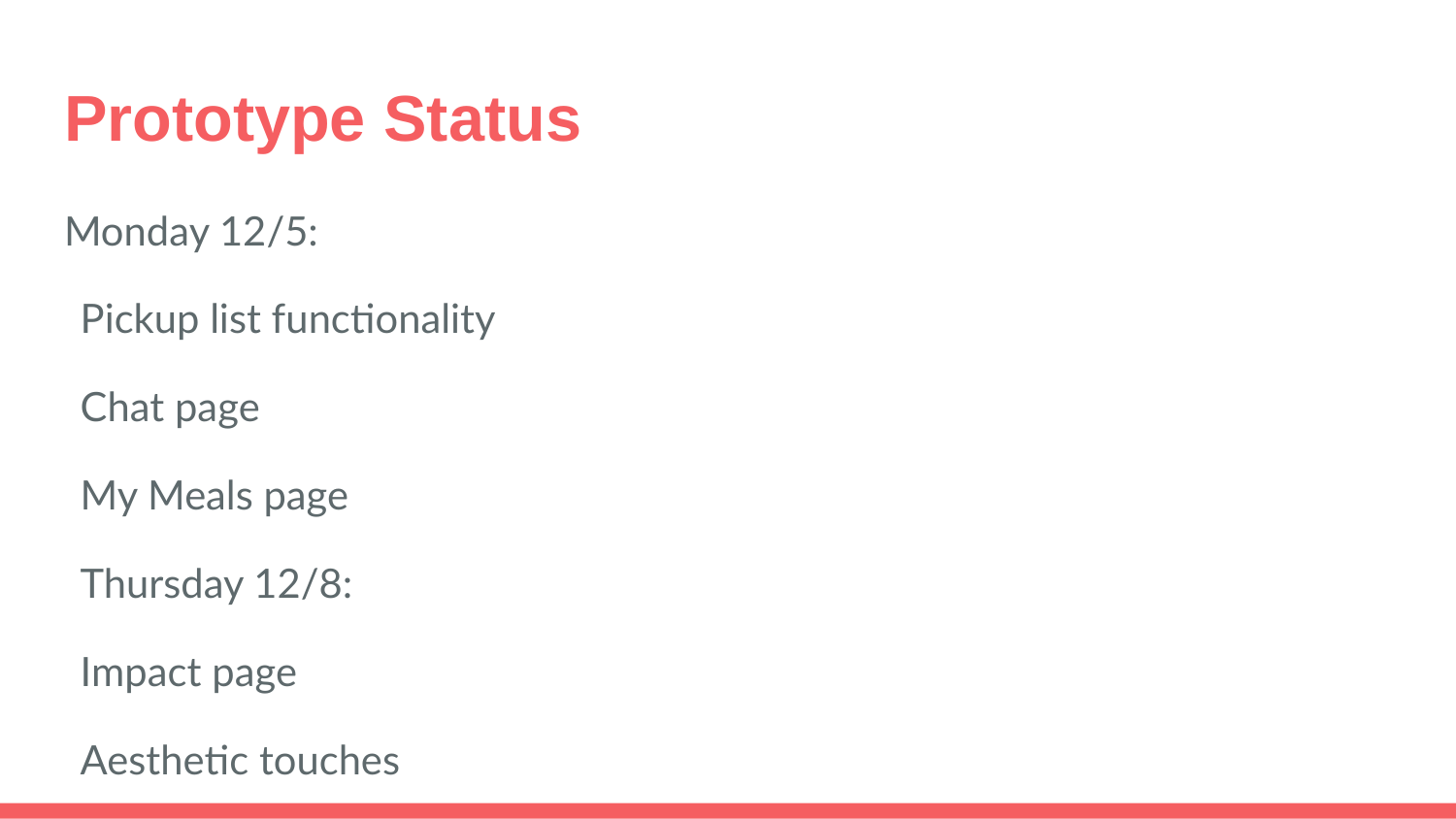

# Prototype Status
Monday 12/5:
Pickup list functionality
Chat page
My Meals page
Thursday 12/8:
Impact page
Aesthetic touches